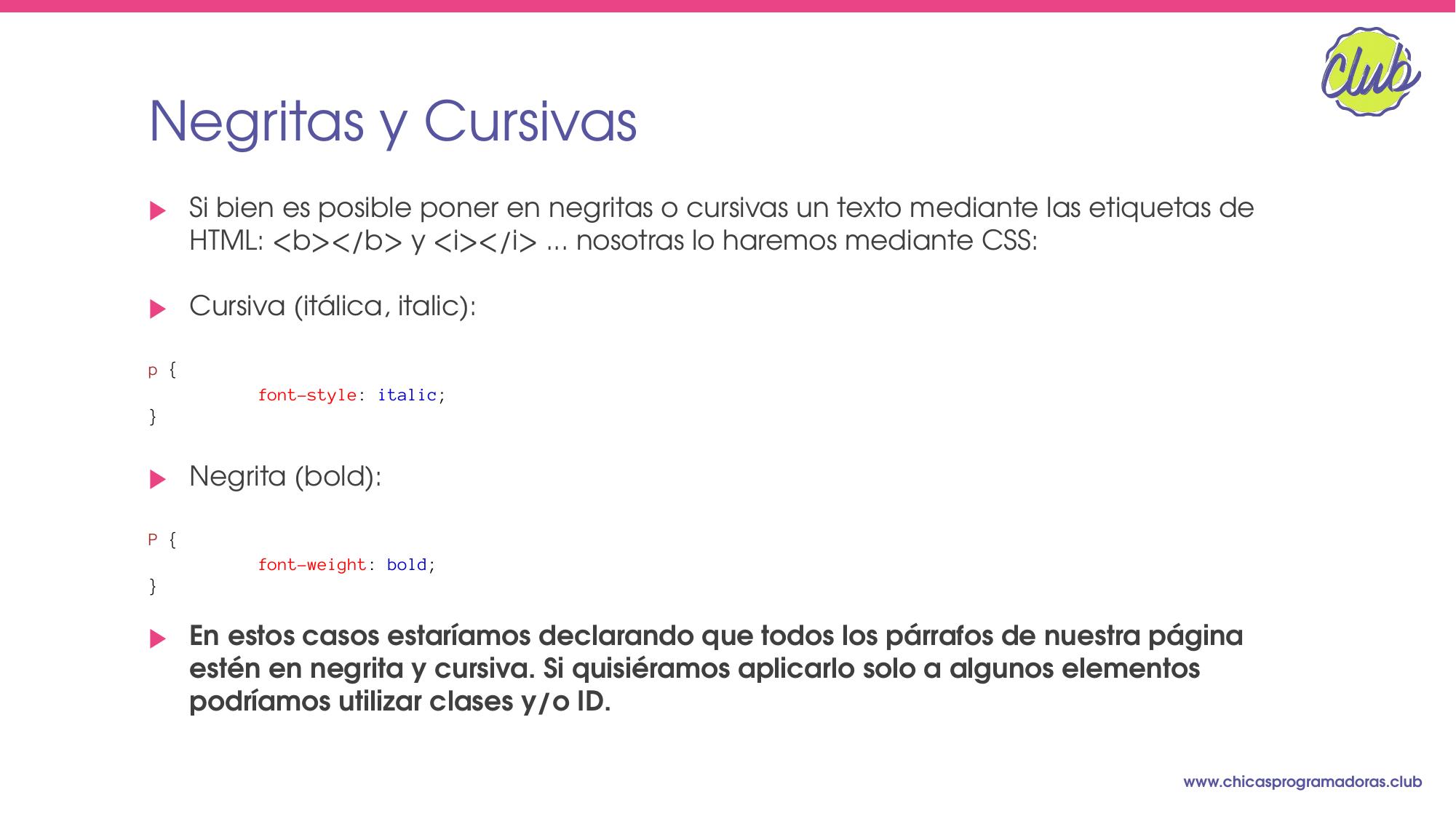

# Negritas y Cursivas
Si bien es posible poner en negritas o cursivas un texto mediante las etiquetas de HTML: <b></b> y <i></i> ... nosotras lo haremos mediante CSS:

Cursiva (itálica, italic):

p {
	font-style: italic;
}

Negrita (bold):

P {
	font-weight: bold;
}

En estos casos estaríamos declarando que todos los párrafos de nuestra página estén en negrita y cursiva. Si quisiéramos aplicarlo solo a algunos elementos podríamos utilizar clases y/o ID.
www.chicasprogramadoras.club